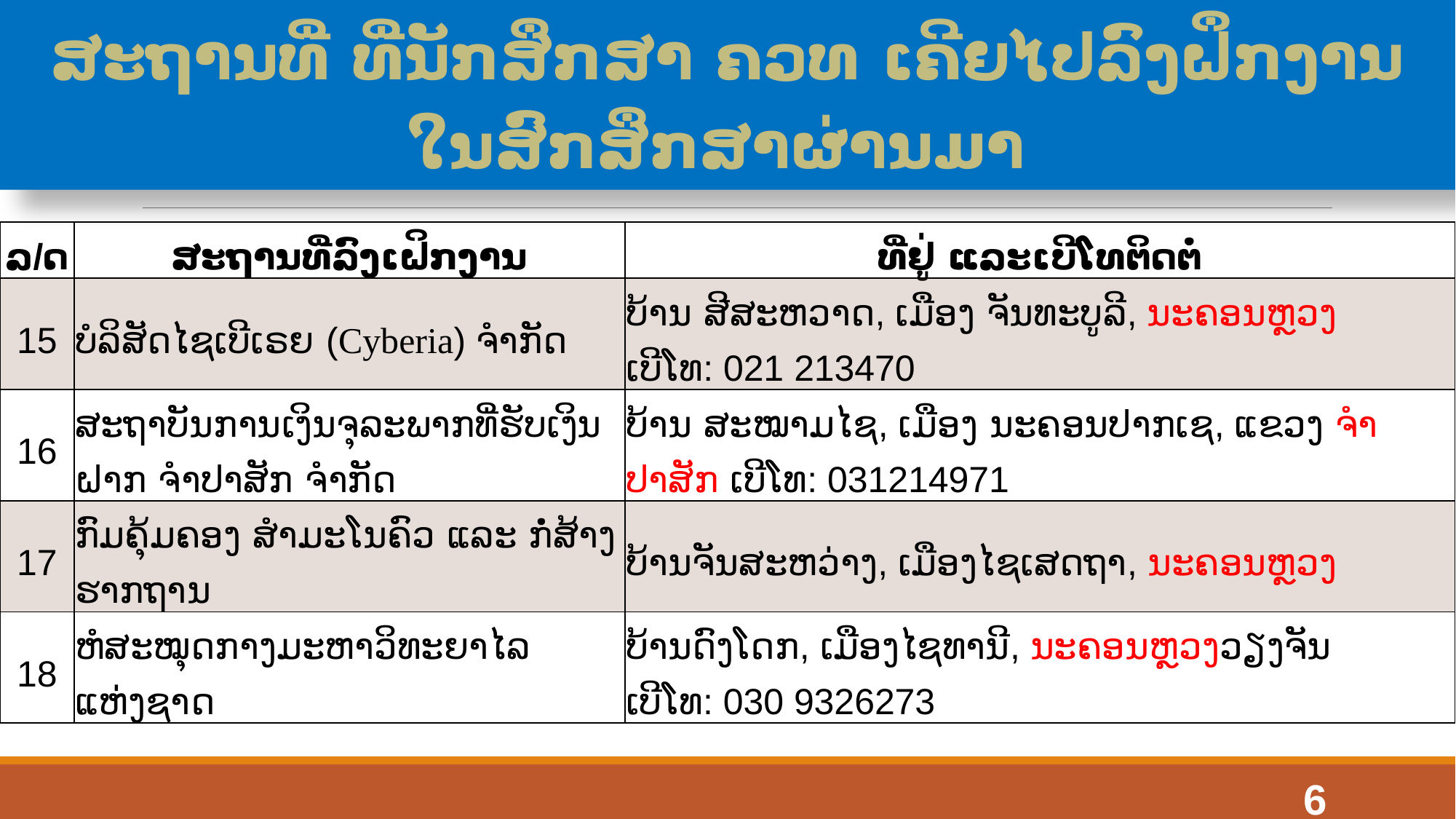

# ສະຖານທີ່ ທີ່ນັກສຶກສາ ຄວທ ເຄີຍໄປລົງຝຶກງານໃນສົກສຶກສາຜ່ານມາ
| ລ/ດ | ສະຖານທີ່ລົງເຝິກງານ | ທີ່ຢູ່ ແລະເບີໂທຕິດຕໍ່ |
| --- | --- | --- |
| 15 | ບໍລິສັດໄຊເບີເຣຍ (Cyberia) ຈໍາກັດ | ບ້ານ ສີສະຫວາດ, ເມືອງ ຈັນທະບູລີ, ນະຄອນຫຼວງ ເບີໂທ: 021 213470 |
| 16 | ສະຖາບັນການເງິນຈຸລະພາກທີ່ຮັບເງິນຝາກ ຈໍາປາສັກ ຈໍາກັດ | ບ້ານ ສະໝາມໄຊ, ເມືອງ ນະຄອນປາກເຊ, ແຂວງ ຈໍາປາສັກ ເບີໂທ: 031214971 |
| 17 | ກົມຄຸ້ມຄອງ ສໍາມະໂນຄົວ ແລະ ກໍ່ສ້າງຮາກຖານ | ບ້ານຈັນສະຫວ່າງ, ເມືອງໄຊເສດຖາ, ນະຄອນຫຼວງ |
| 18 | ຫໍສະໝຸດກາງມະຫາວິທະຍາໄລແຫ່ງຊາດ | ບ້ານດົງໂດກ, ເມືອງໄຊທານີ, ນະຄອນຫຼວງວຽງຈັນ ເບີໂທ: 030 9326273 |
6